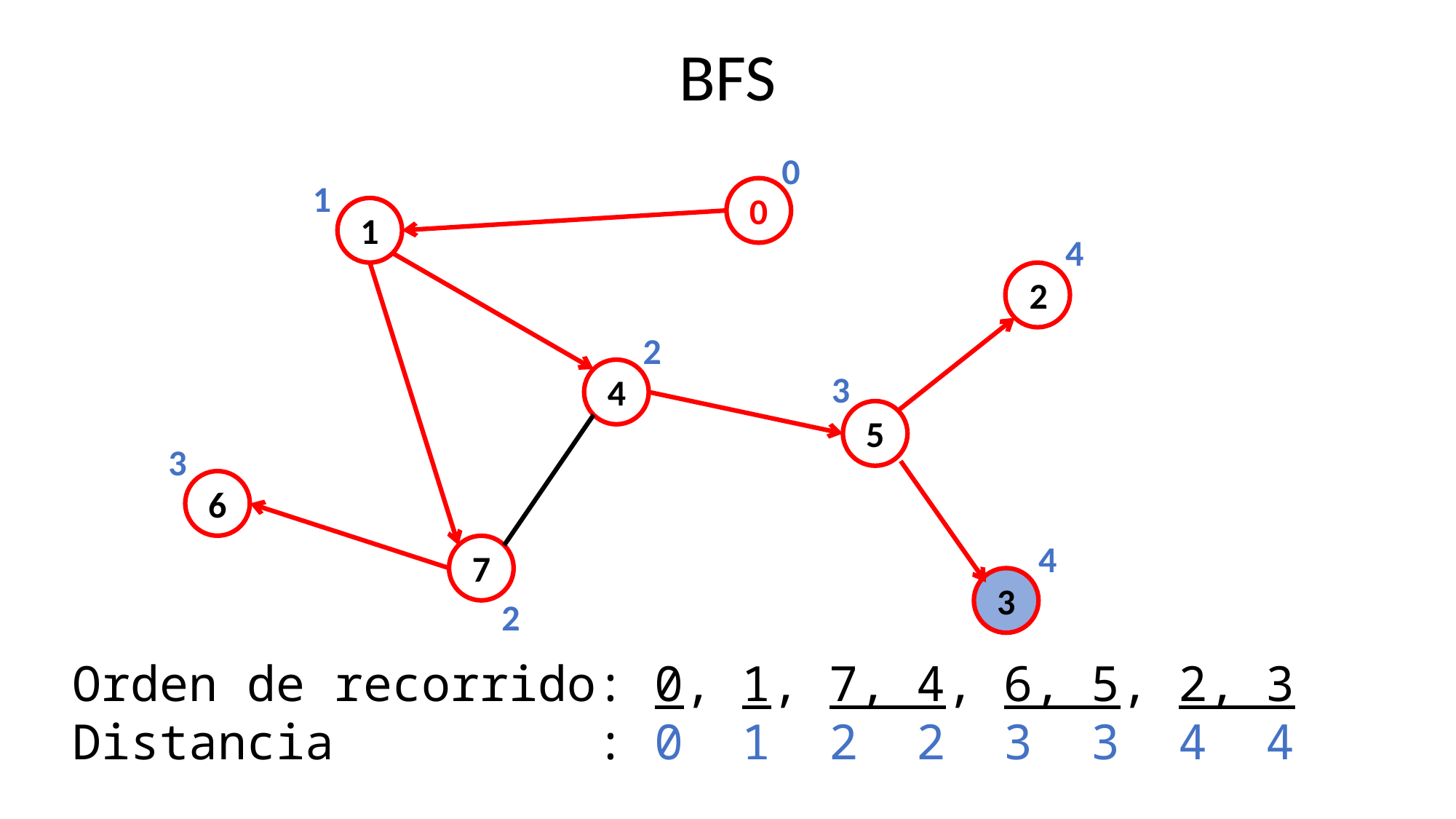

BFS
0
1

0

1
4

2
2

3
4

5
3

6
4

7

3
2
Orden de recorrido: 0, 1, 7, 4, 6, 5, 2, 3
Distancia         : 0  1  2  2  3  3  4  4